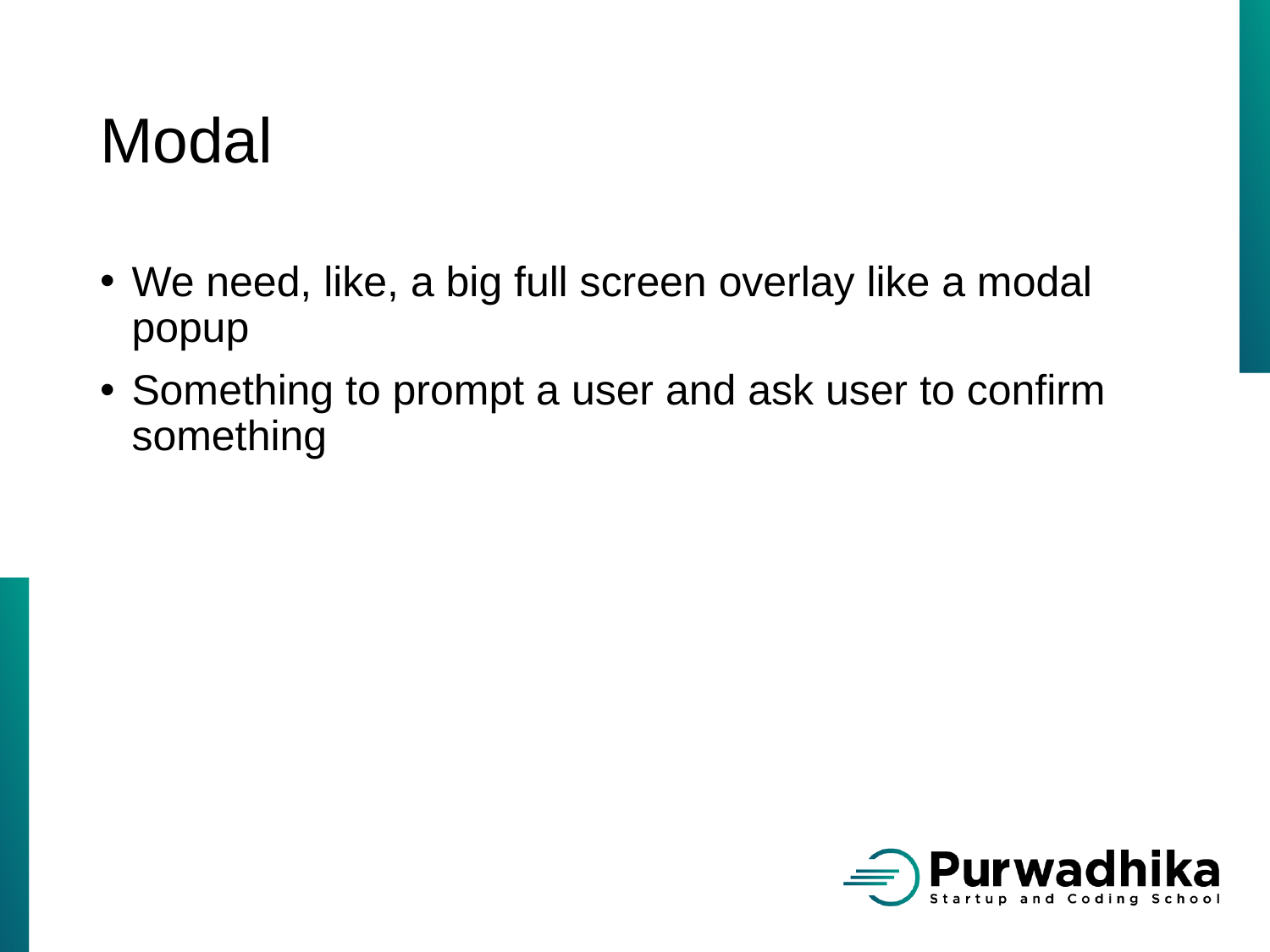

# Modal
We need, like, a big full screen overlay like a modal popup
Something to prompt a user and ask user to confirm something